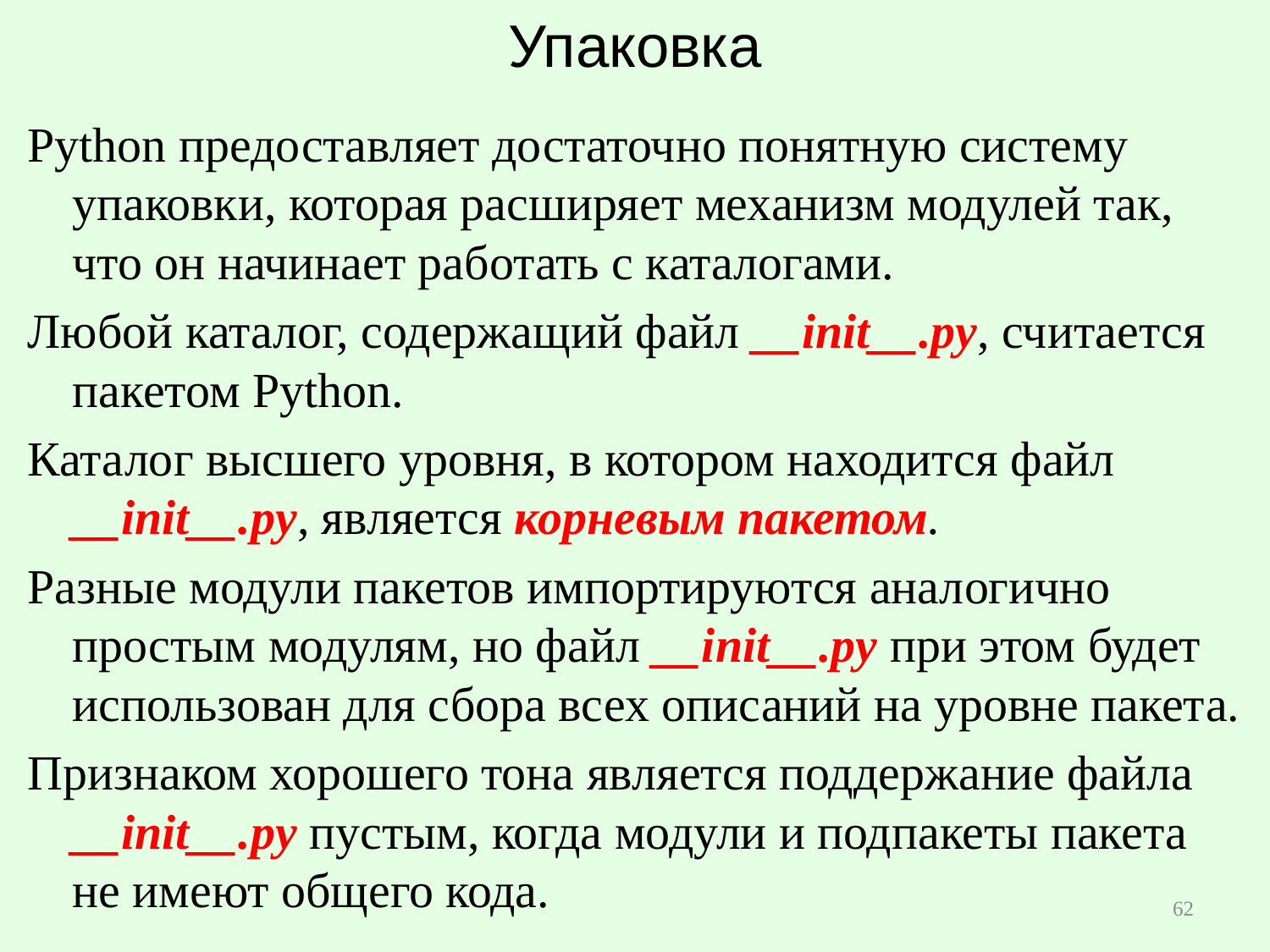

# Упаковка
Python предоставляет достаточно понятную систему упаковки, которая расширяет механизм модулей так, что он начинает работать с каталогами.
Любой каталог, содержащий файл __init__.py, считается пакетом Python.
Каталог высшего уровня, в котором находится файл __init__.py, является корневым пакетом.
Разные модули пакетов импортируются аналогично простым модулям, но файл __init__.py при этом будет использован для сбора всех описаний на уровне пакета.
Признаком хорошего тона является поддержание файла __init__.py пустым, когда модули и подпакеты пакета не имеют общего кода.
62